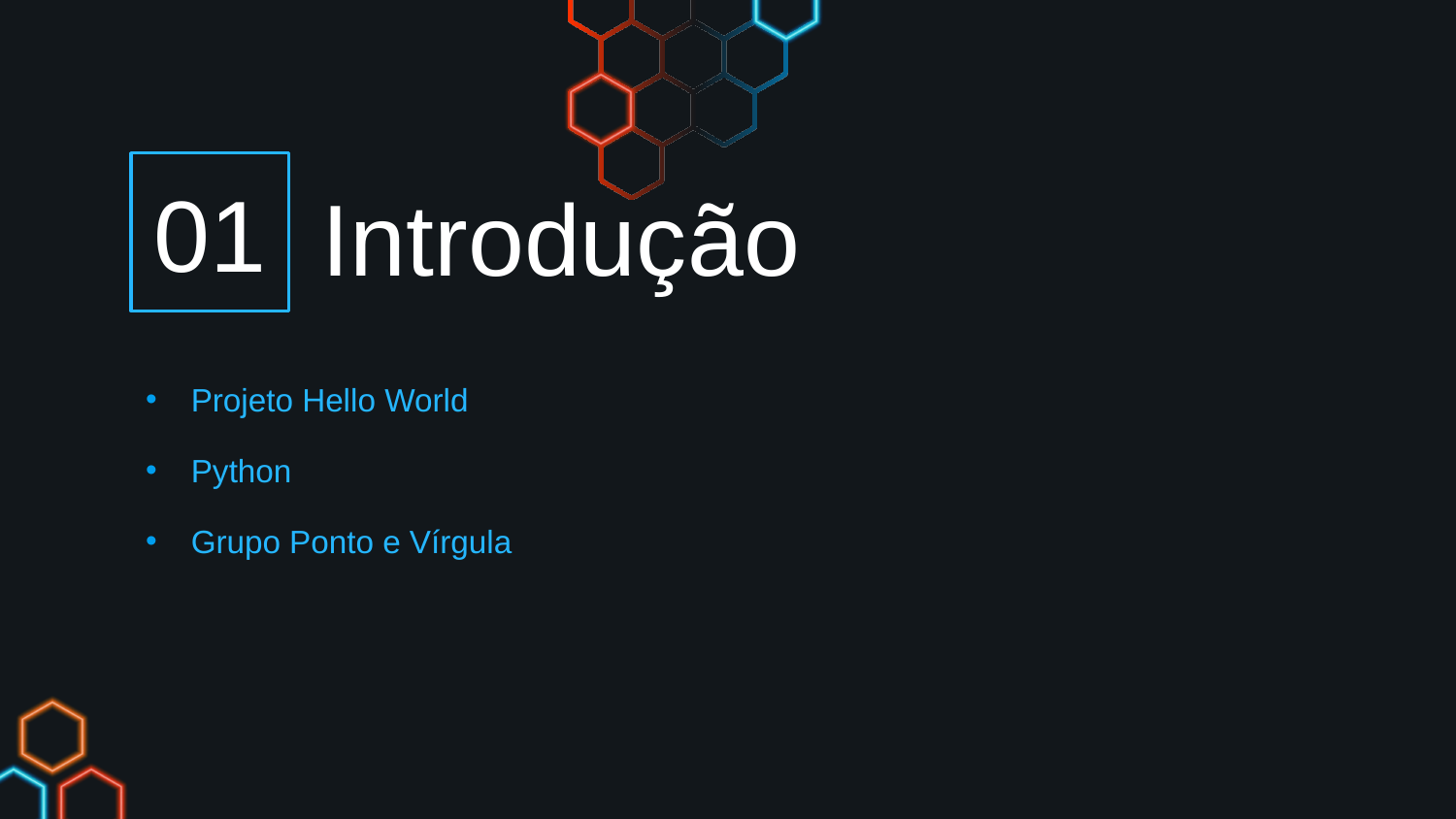

# Introdução
01
Projeto Hello World
Python
Grupo Ponto e Vírgula